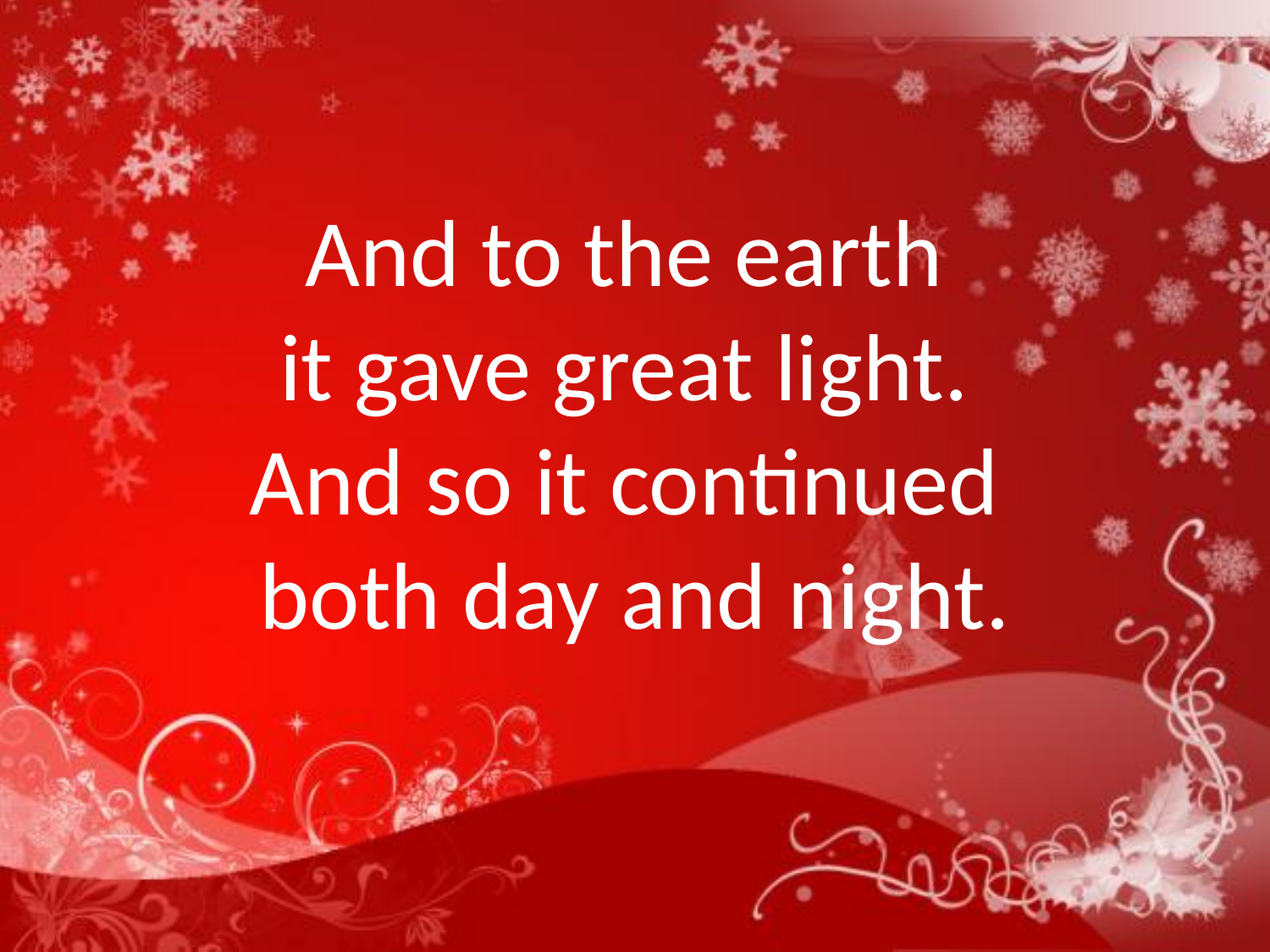

And to the earth
it gave great light.
And so it continued
both day and night.